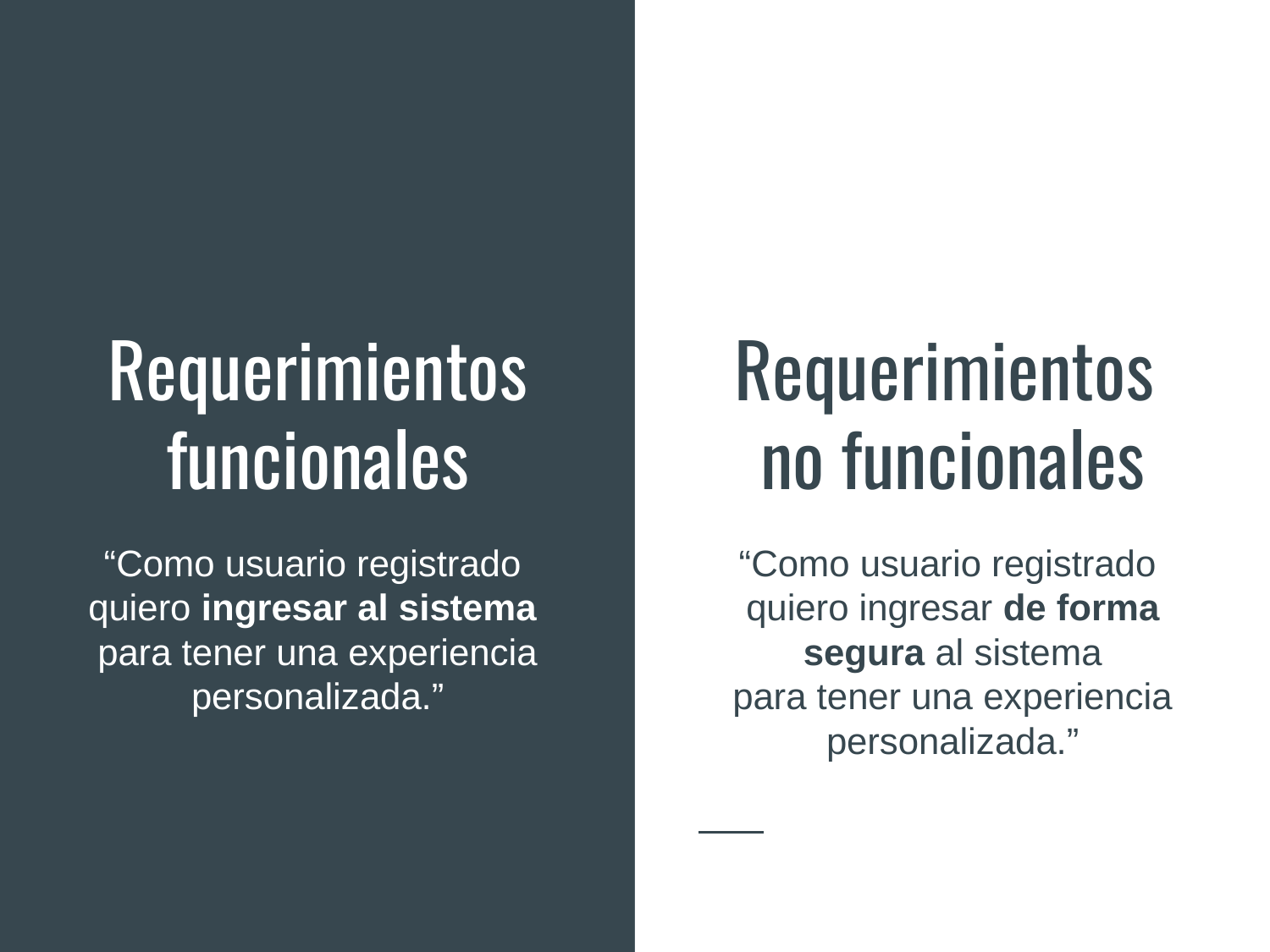

# Requerimientos funcionales
Requerimientos
no funcionales
“Como usuario registrado
quiero ingresar al sistema
para tener una experiencia personalizada.”
“Como usuario registrado
quiero ingresar de forma segura al sistema
para tener una experiencia personalizada.”